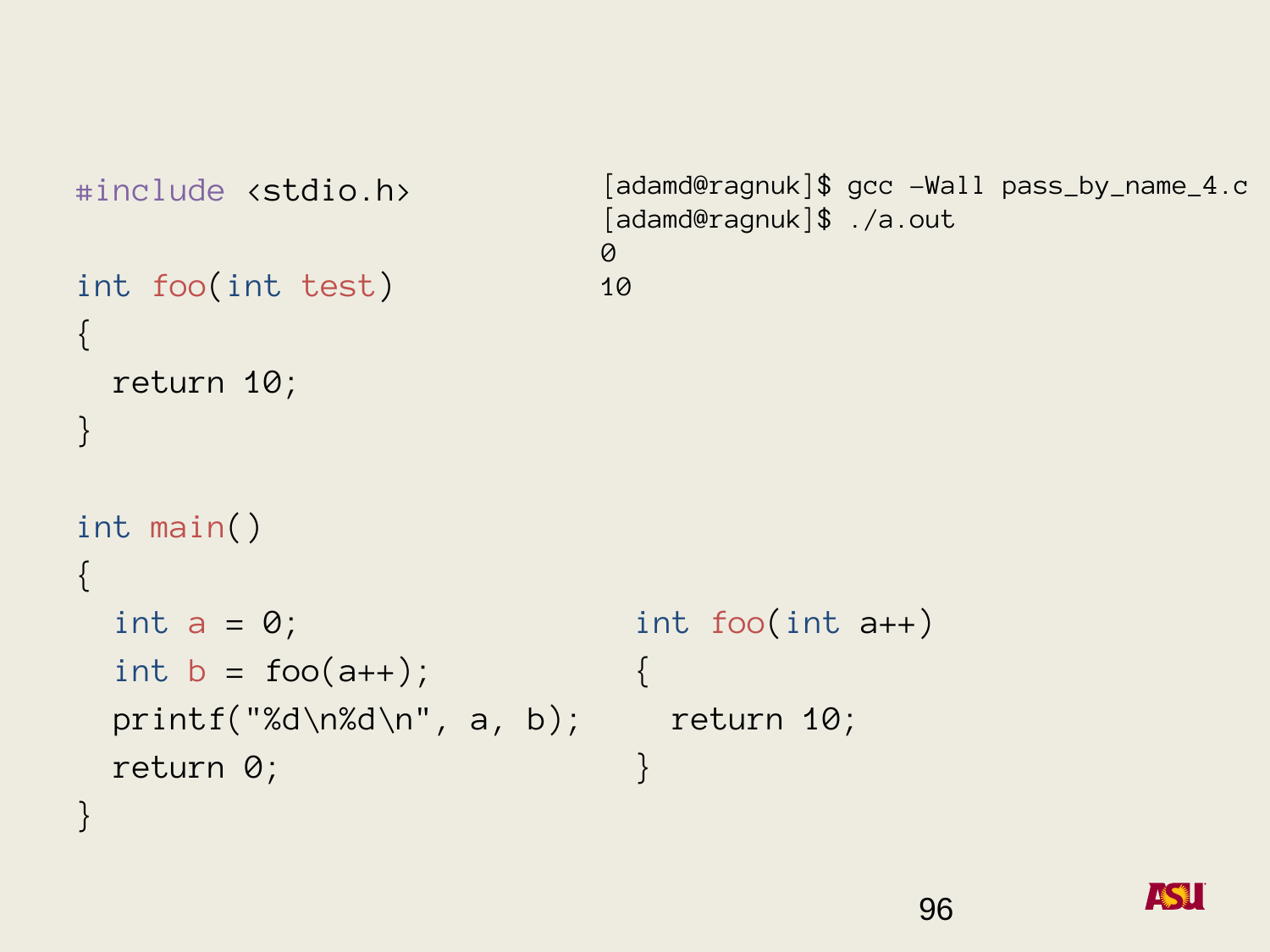

#include <stdio.h>

int foo(int test)
{
  return 10;
}

int main()
{
  int a = 0;
  int b = foo(a++);
  printf("%d\n%d\n", a, b);
  return 0;
}

int foo(int a++)
{
  return 10;
}

[adamd@ragnuk]$ gcc –Wall pass_by_name_4.c
[adamd@ragnuk]$ ./a.out
0
10
96